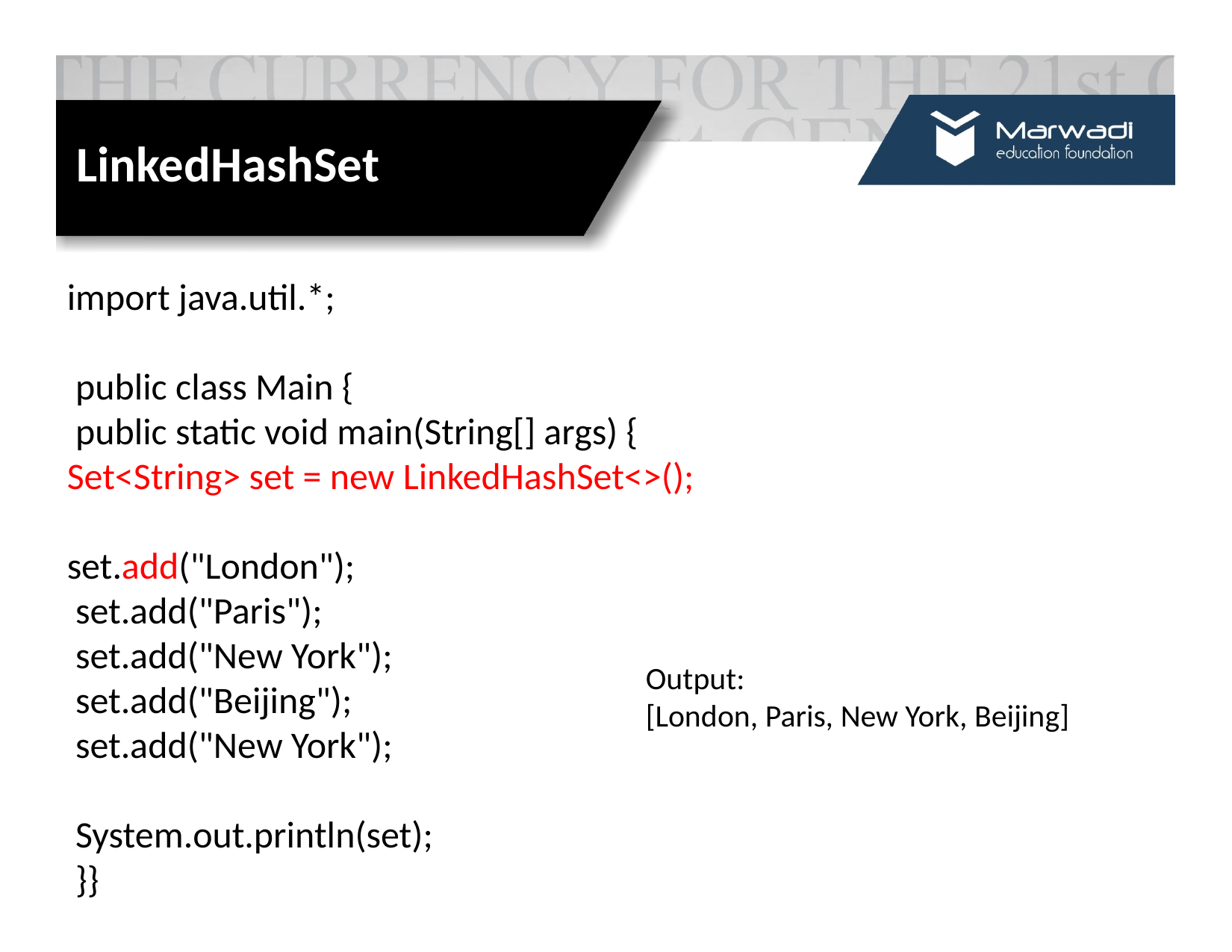

LinkedHashSet
import java.util.*;

 public class Main {
 public static void main(String[] args) {
Set<String> set = new LinkedHashSet<>();

set.add("London");
 set.add("Paris");
 set.add("New York");
 set.add("Beijing");
 set.add("New York");

 System.out.println(set);
 }}
Output:
[London, Paris, New York, Beijing]